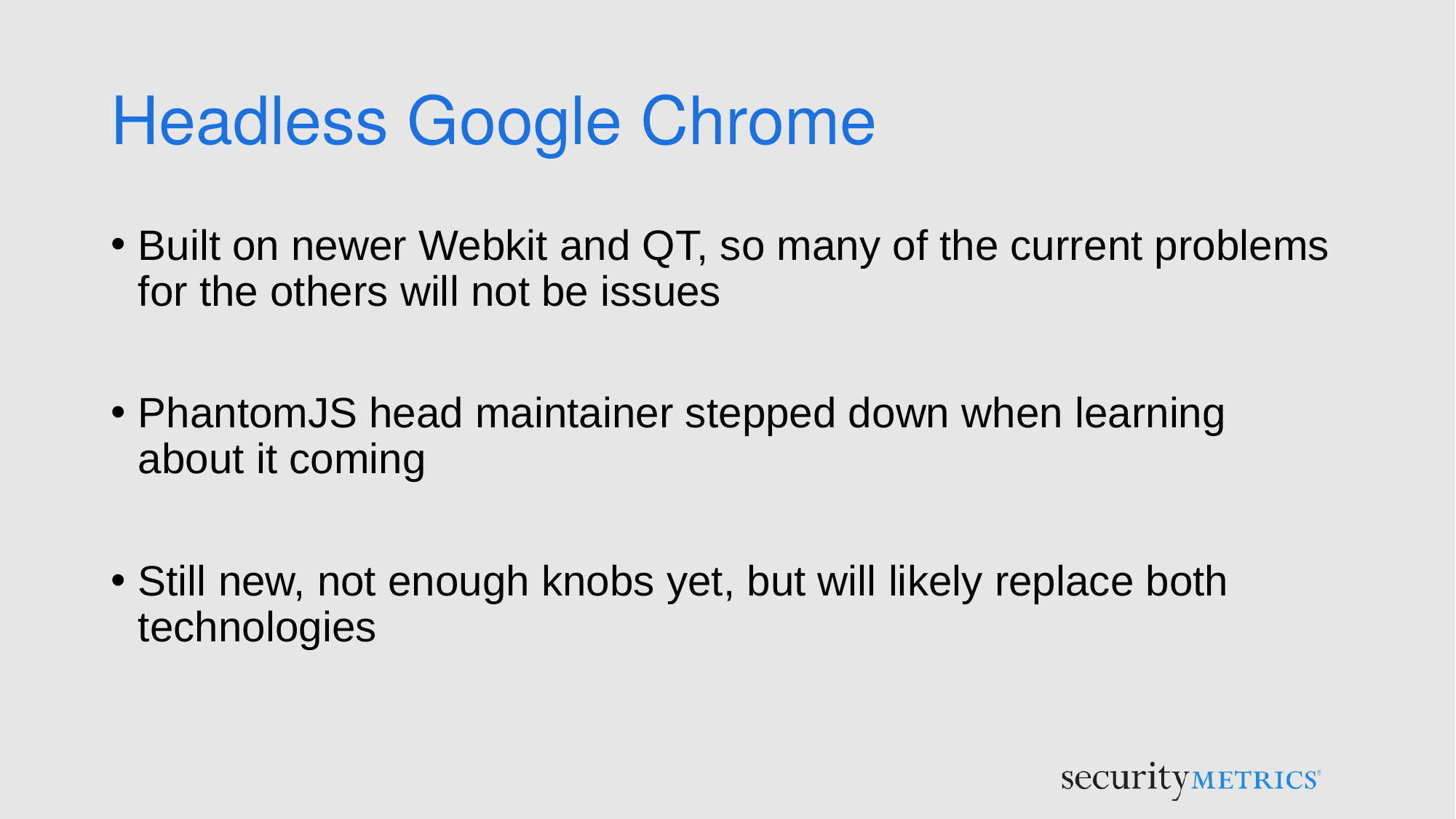

# Headless Google Chrome
Built on newer Webkit and QT, so many of the current problems for the others will not be issues

PhantomJS head maintainer stepped down when learning about it coming

Still new, not enough knobs yet, but will likely replace both technologies